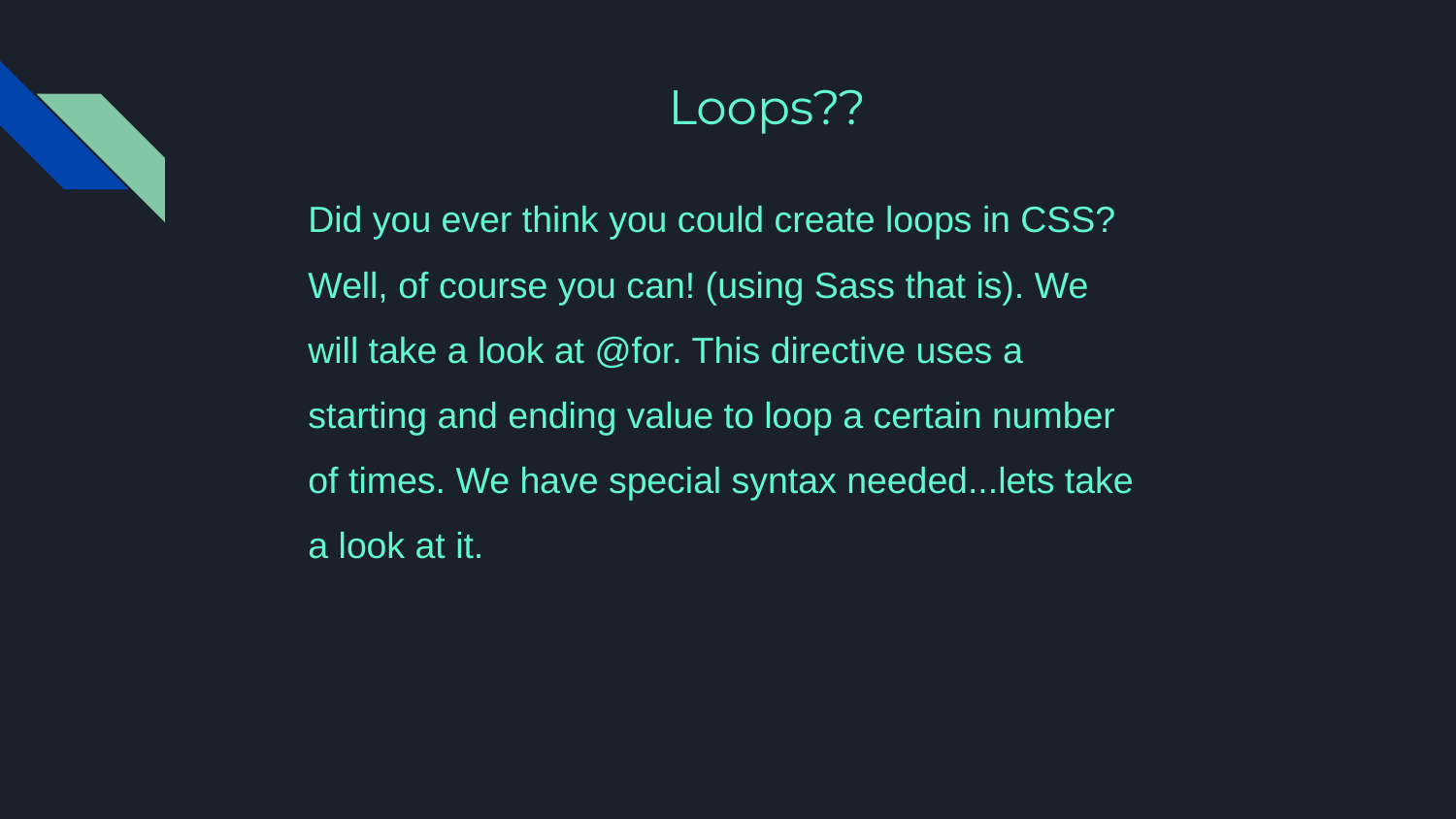

# Loops??
Did you ever think you could create loops in CSS? Well, of course you can! (using Sass that is). We will take a look at @for. This directive uses a starting and ending value to loop a certain number of times. We have special syntax needed...lets take a look at it.